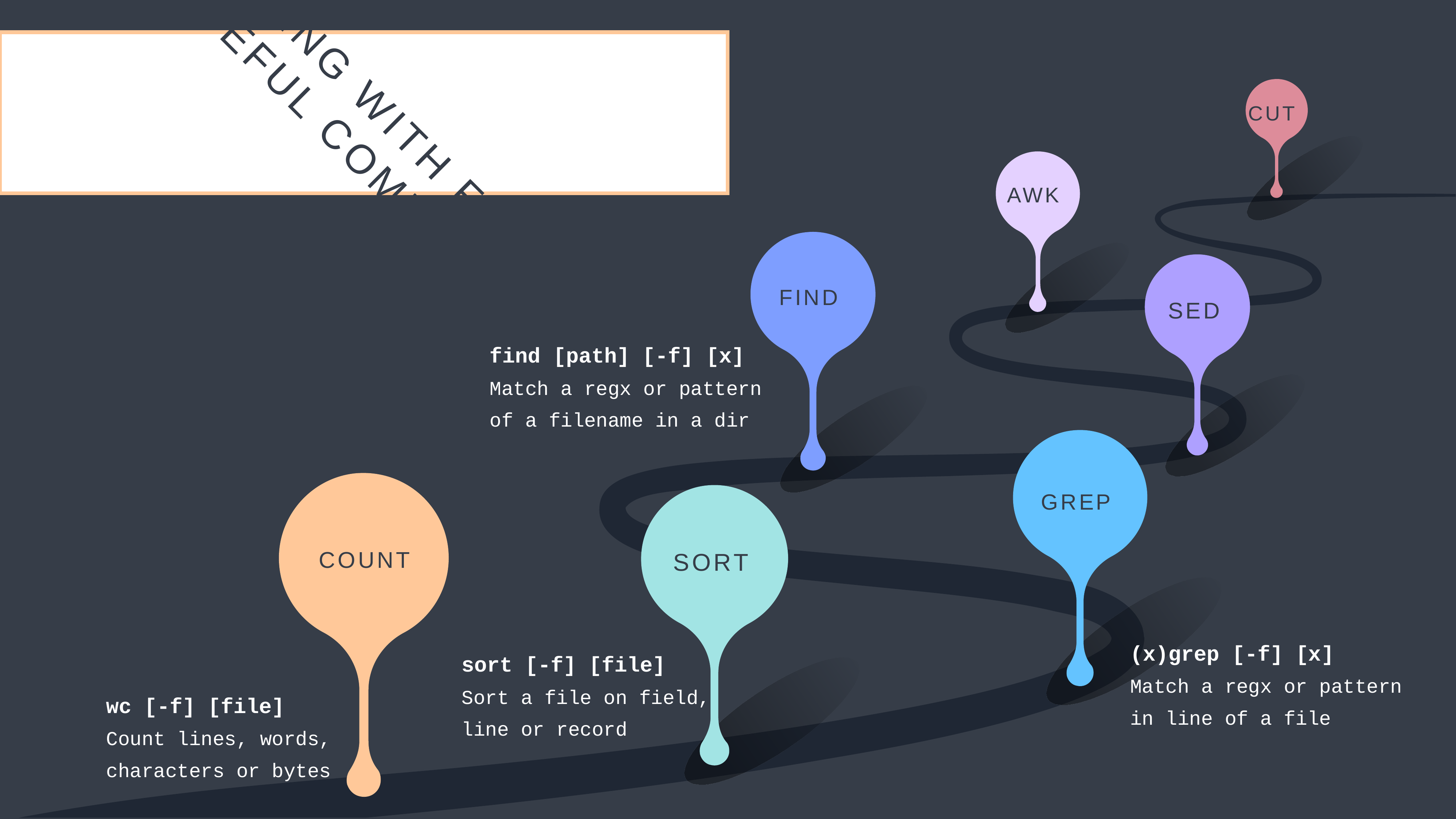

31
WORKING WITH FILES -
USEFUL COMMANDS

CUT

AWK

FIND
SED
find [path] [-f] [x]
Match a regx or pattern of a filename in a dir

GREP
COUNT
SORT

(x)grep [-f] [x]
Match a regx or pattern in line of a file
sort [-f] [file]
Sort a file on field, line or record
wc [-f] [file]
Count lines, words, characters or bytes